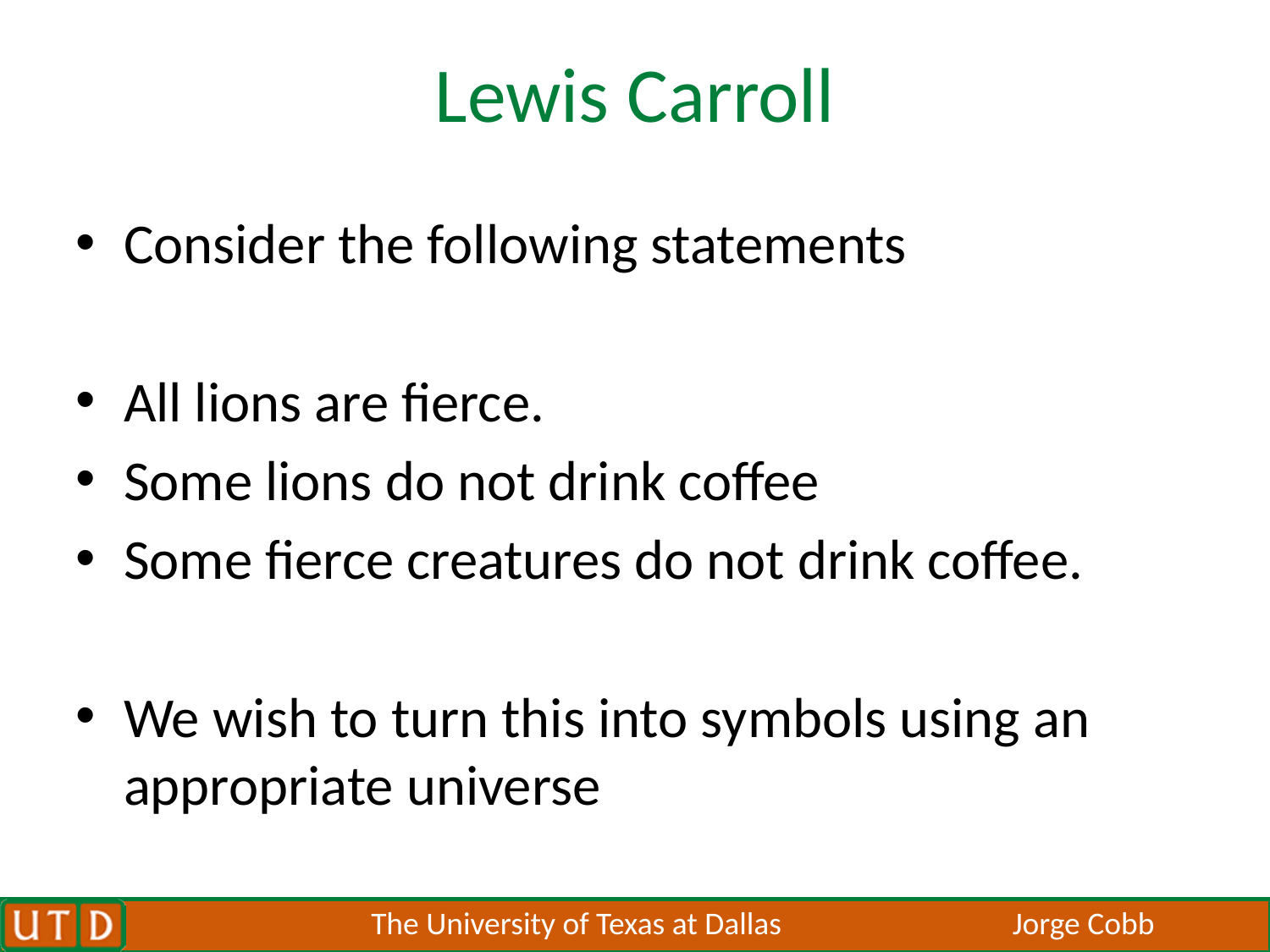

# Lewis Carroll
Consider the following statements

All lions are fierce.
Some lions do not drink coffee
Some fierce creatures do not drink coffee.

We wish to turn this into symbols using an appropriate universe